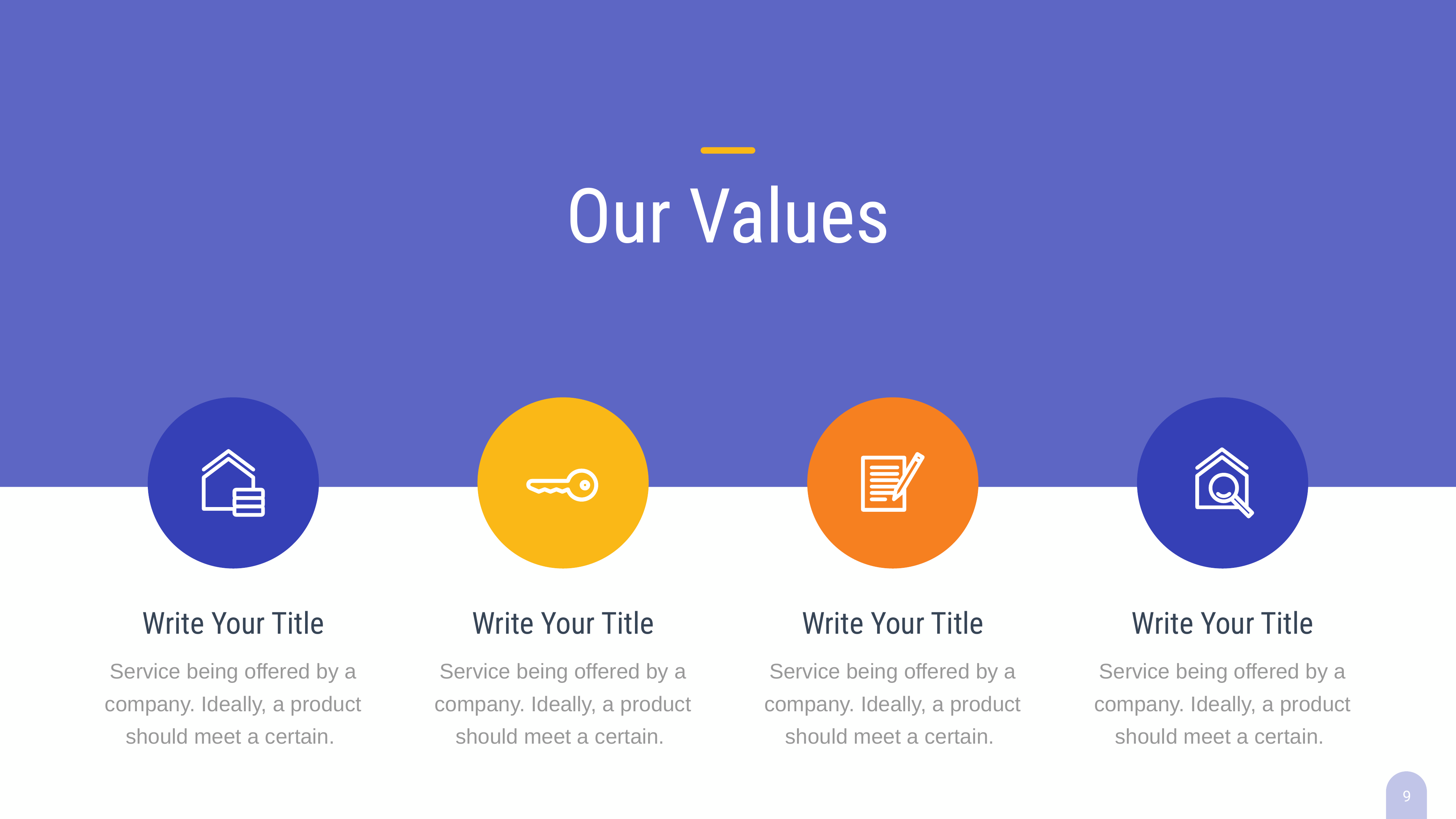

Our Values

Write Your Title
Write Your Title
Write Your Title
Write Your Title
Service being offered by a company. Ideally, a product should meet a certain.
Service being offered by a company. Ideally, a product should meet a certain.
Service being offered by a company. Ideally, a product should meet a certain.
Service being offered by a company. Ideally, a product should meet a certain.